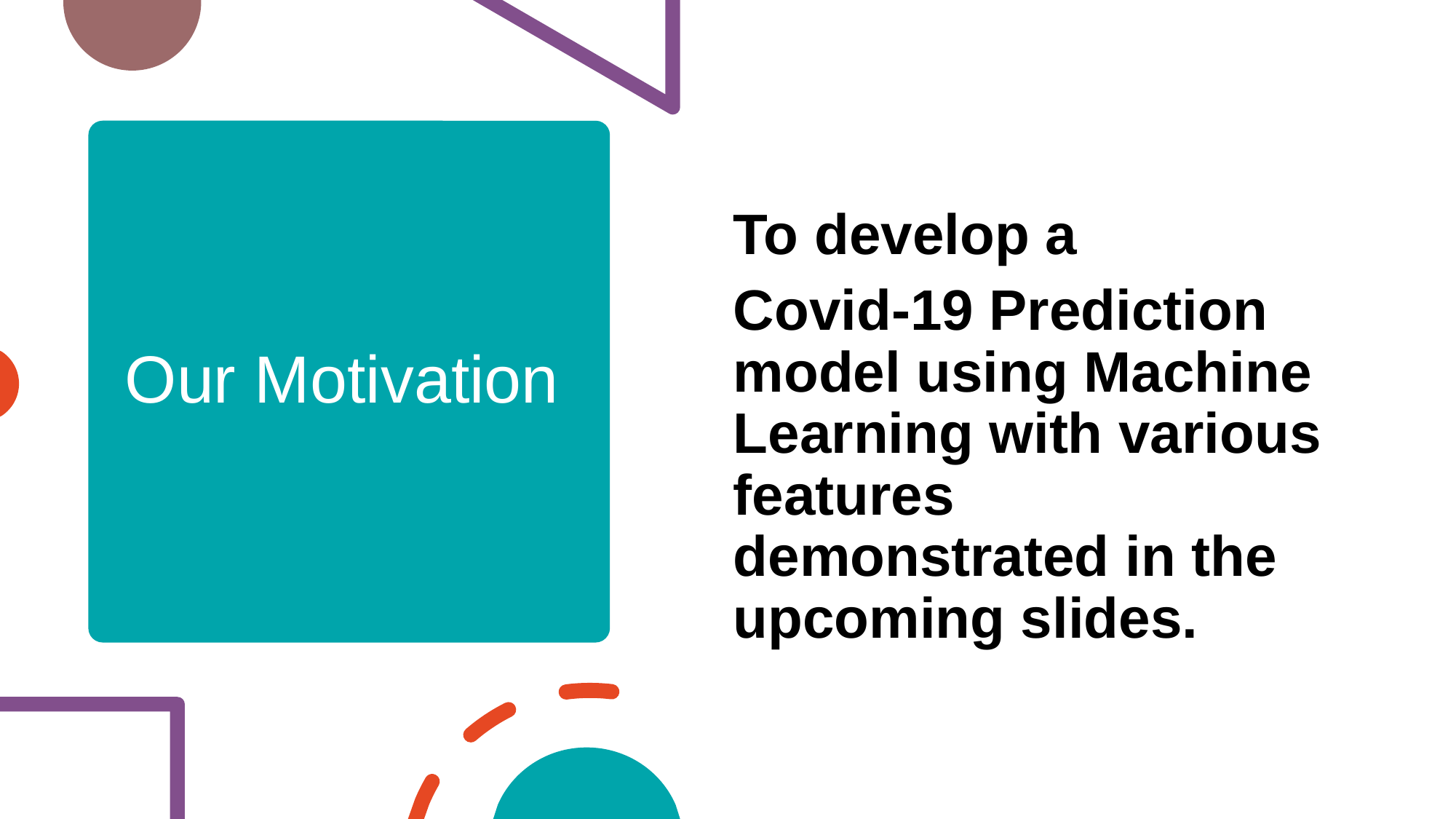

To develop a
Covid-19 Prediction model using Machine Learning with various features demonstrated in the upcoming slides.

# Our Motivation